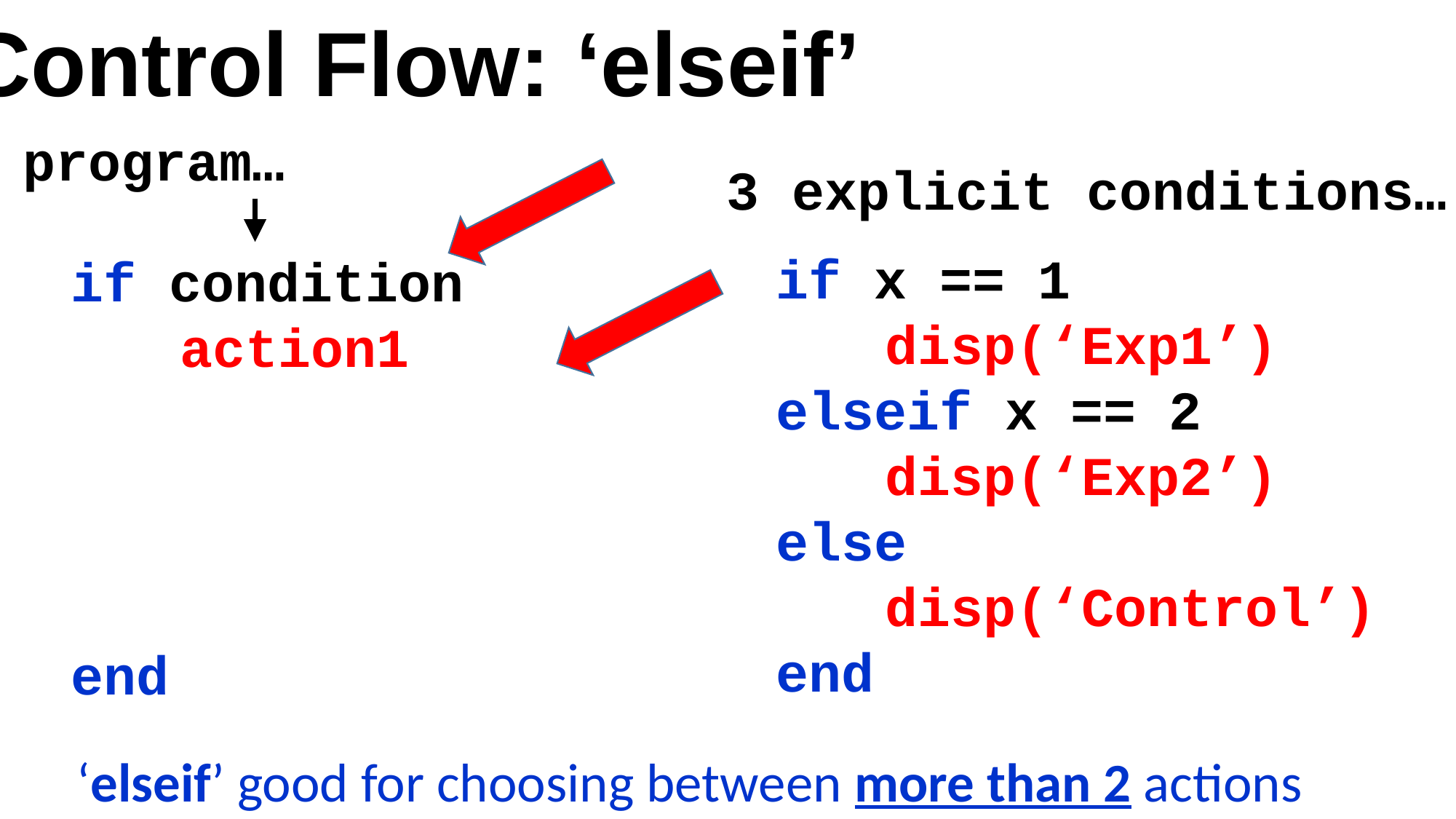

Control Flow: ‘elseif’
program…
3 explicit conditions…

if x == 1
	disp(‘Exp1’)
elseif x == 2
	disp(‘Exp2’)
else
	disp(‘Control’)
end
if condition
	action1
elseif condition
	action2
else
	action3
end

‘elseif’ good for choosing between more than 2 actions